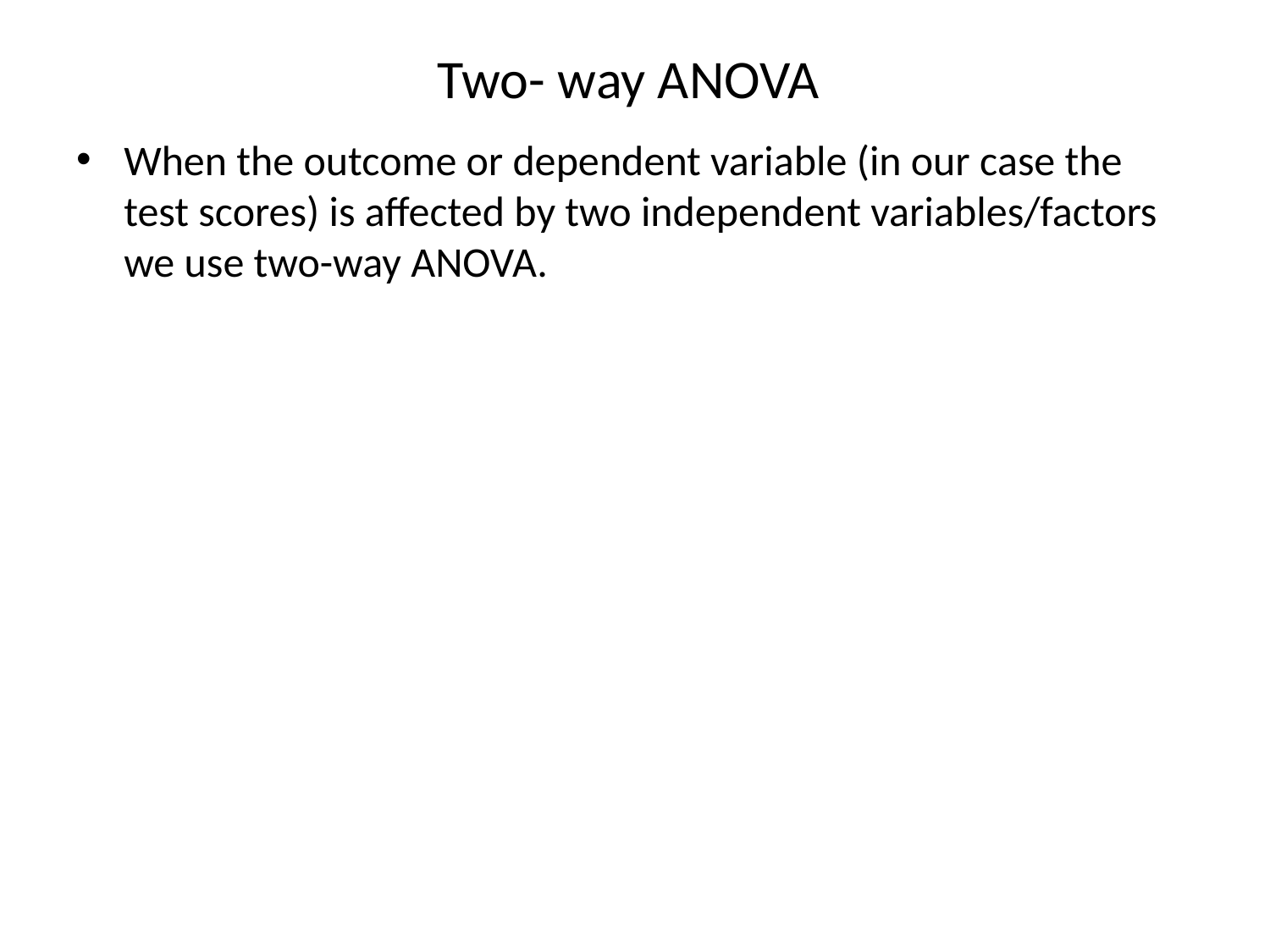

# Two- way ANOVA
When the outcome or dependent variable (in our case the test scores) is affected by two independent variables/factors we use two-way ANOVA.